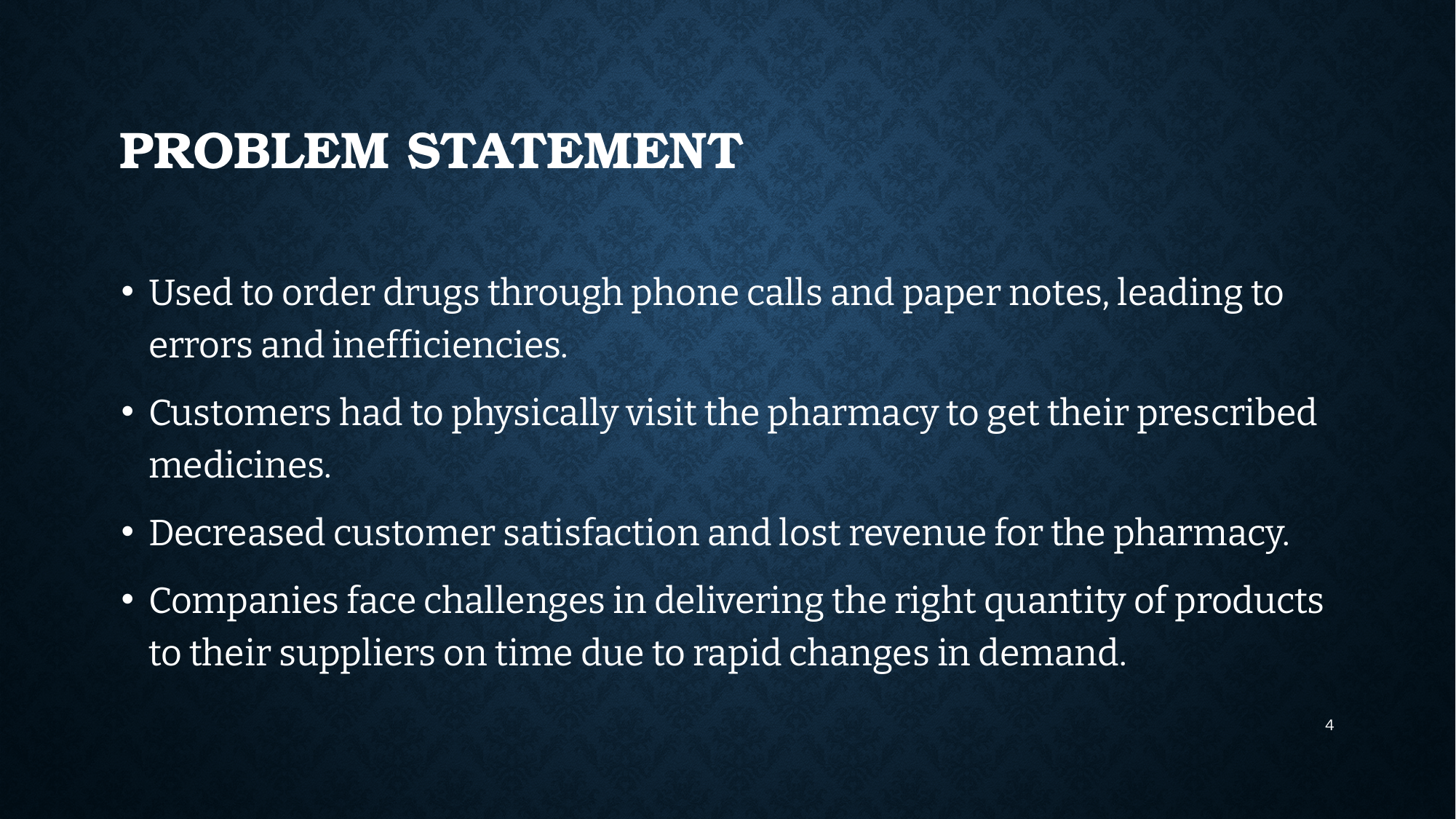

# Problem statement

Used to order drugs through phone calls and paper notes, leading to errors and inefficiencies.
Customers had to physically visit the pharmacy to get their prescribed medicines.
Decreased customer satisfaction and lost revenue for the pharmacy.
Companies face challenges in delivering the right quantity of products to their suppliers on time due to rapid changes in demand.

4